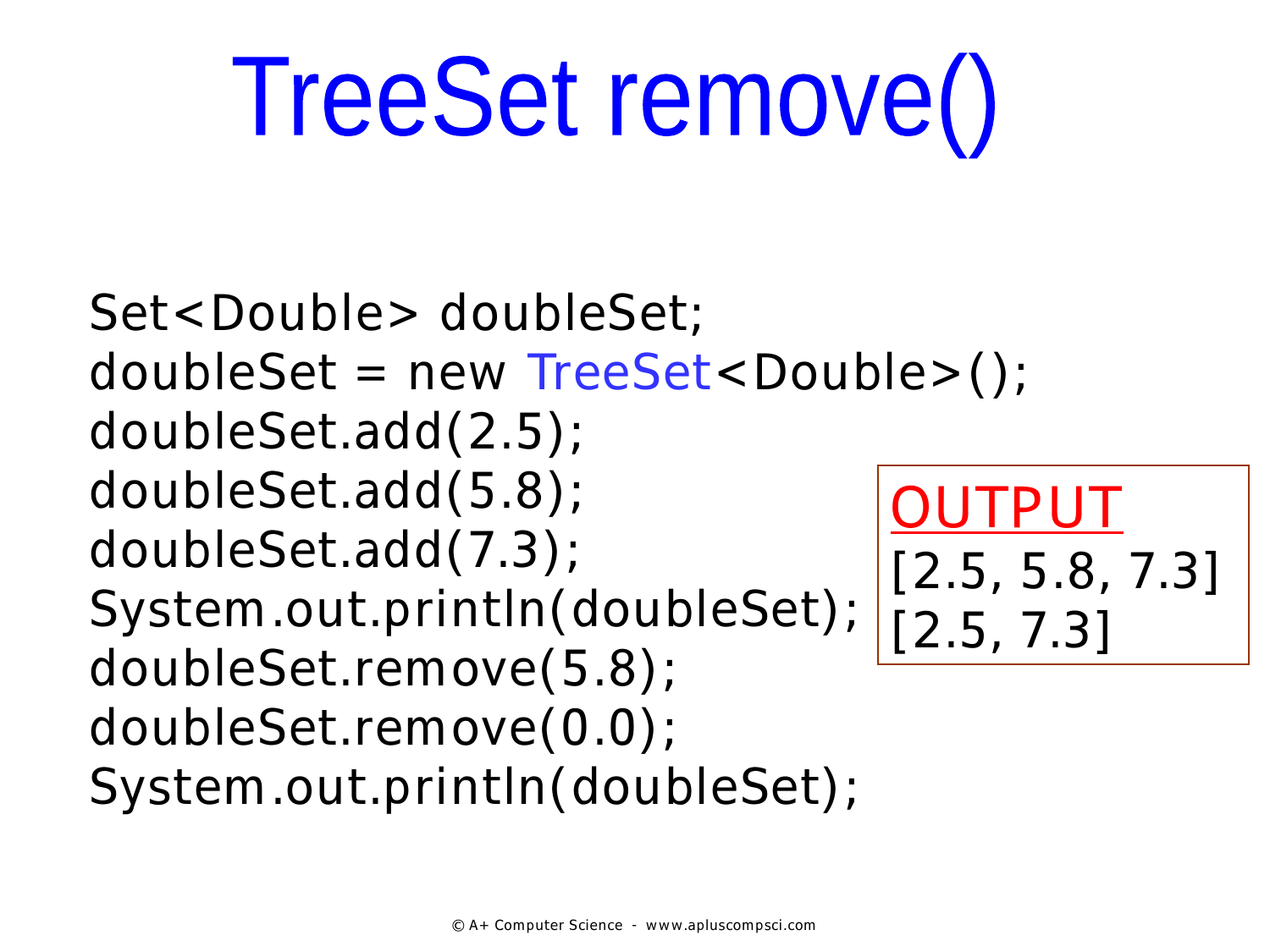

TreeSet remove()
Set<Double> doubleSet;
doubleSet = new TreeSet<Double>();
doubleSet.add(2.5);
doubleSet.add(5.8);
doubleSet.add(7.3);
System.out.println(doubleSet);
doubleSet.remove(5.8);
doubleSet.remove(0.0);
System.out.println(doubleSet);
OUTPUT
[2.5, 5.8, 7.3]
[2.5, 7.3]

© A+ Computer Science  -  www.apluscompsci.com